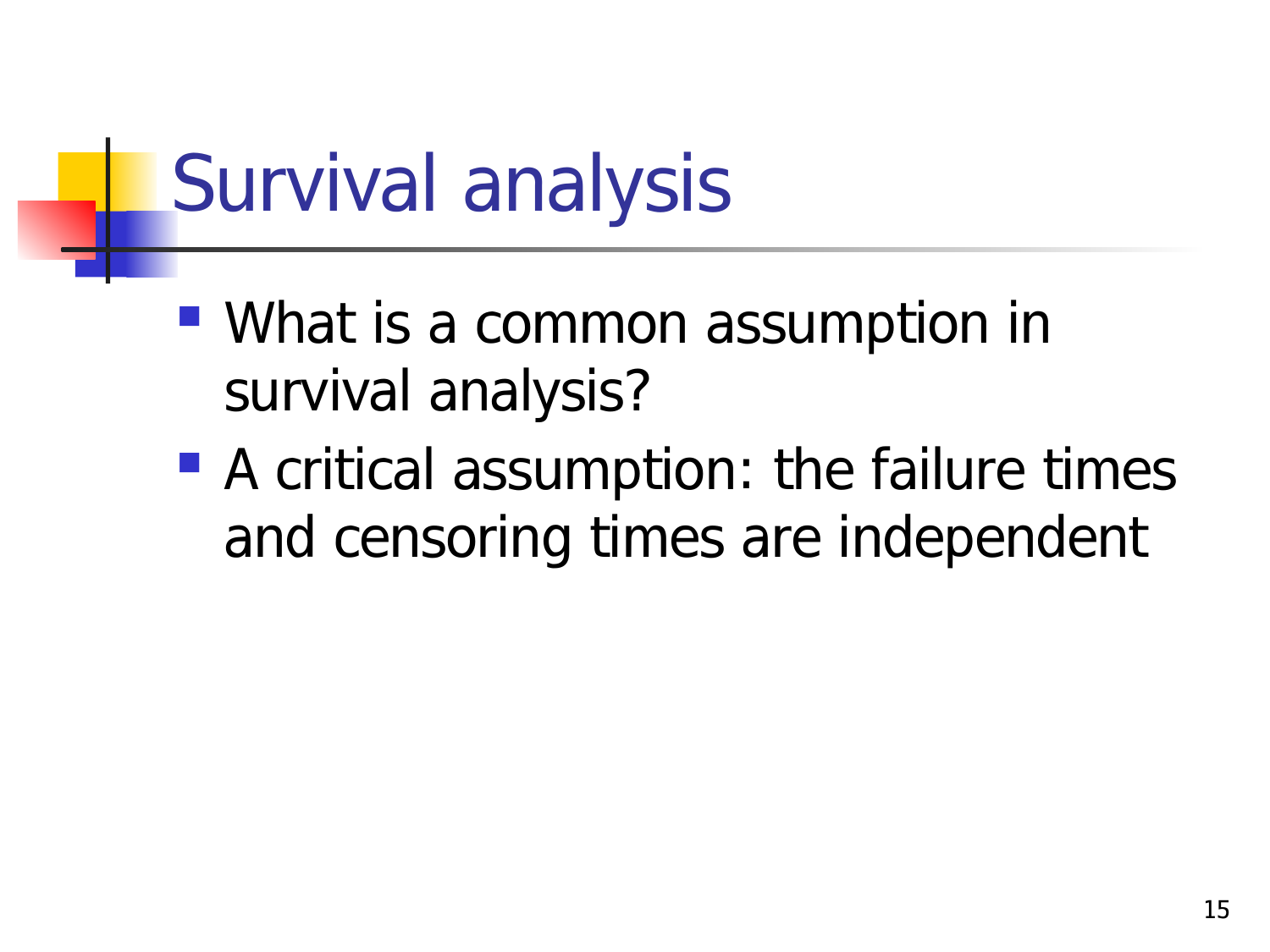

# Survival analysis
What is a common assumption in survival analysis?
A critical assumption: the failure times and censoring times are independent

15